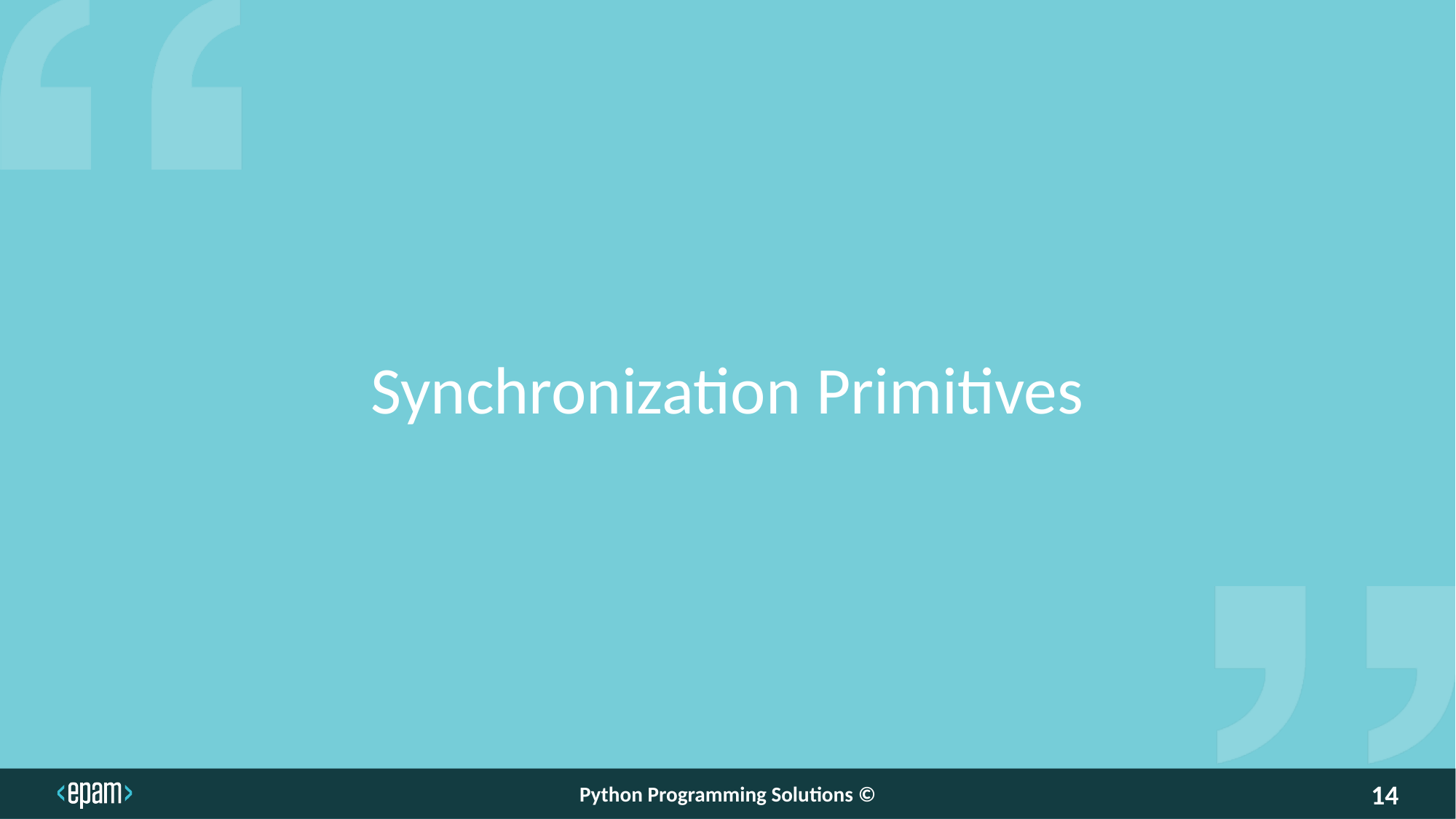

Synchronization Primitives
Python Programming Solutions ©
14